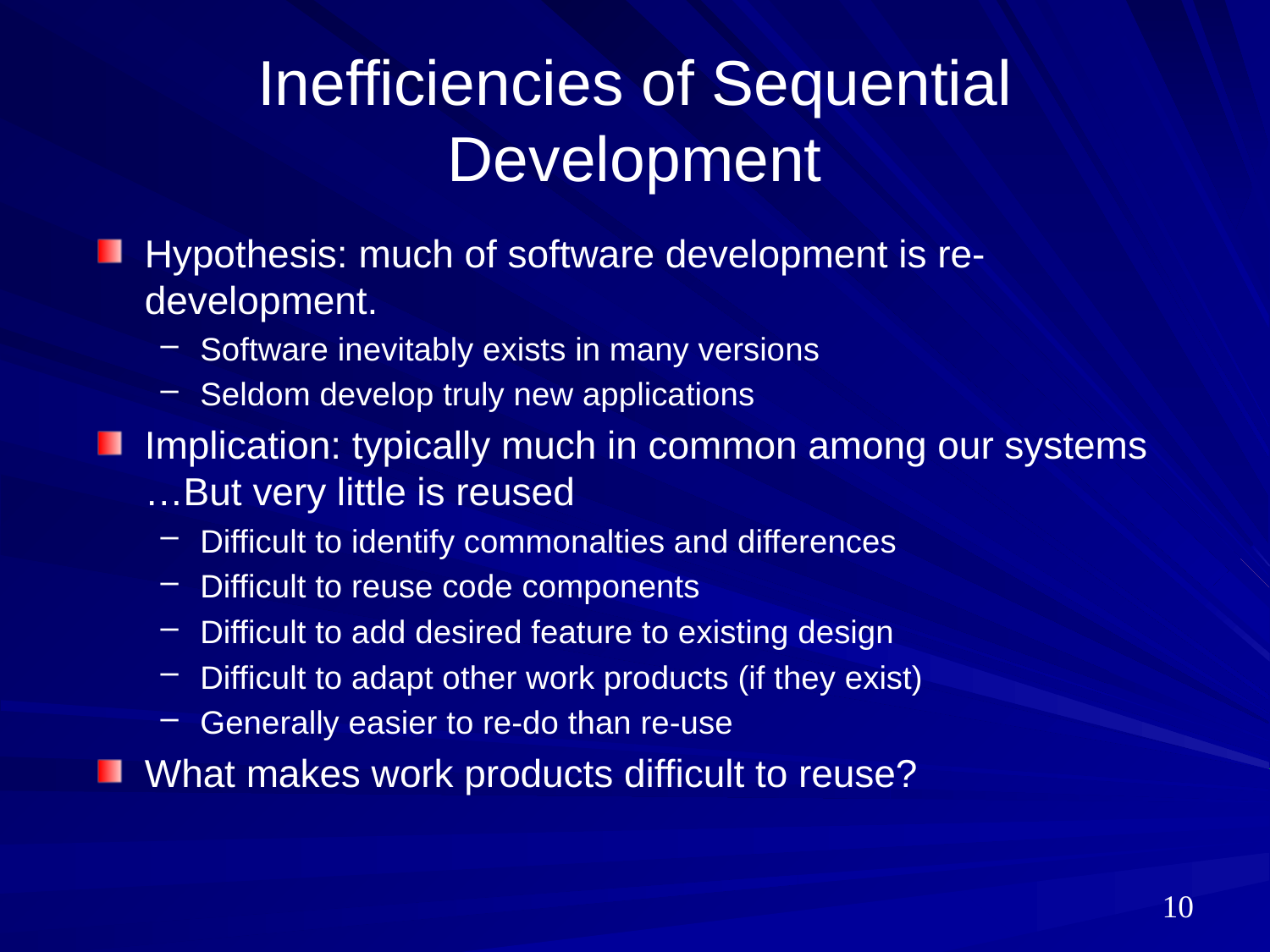

# Inefficiencies of Sequential Development
Hypothesis: much of software development is re-development.
Software inevitably exists in many versions
Seldom develop truly new applications
Implication: typically much in common among our systems
…But very little is reused
Difficult to identify commonalties and differences
Difficult to reuse code components
Difficult to add desired feature to existing design
Difficult to adapt other work products (if they exist)
Generally easier to re-do than re-use
What makes work products difficult to reuse?
10